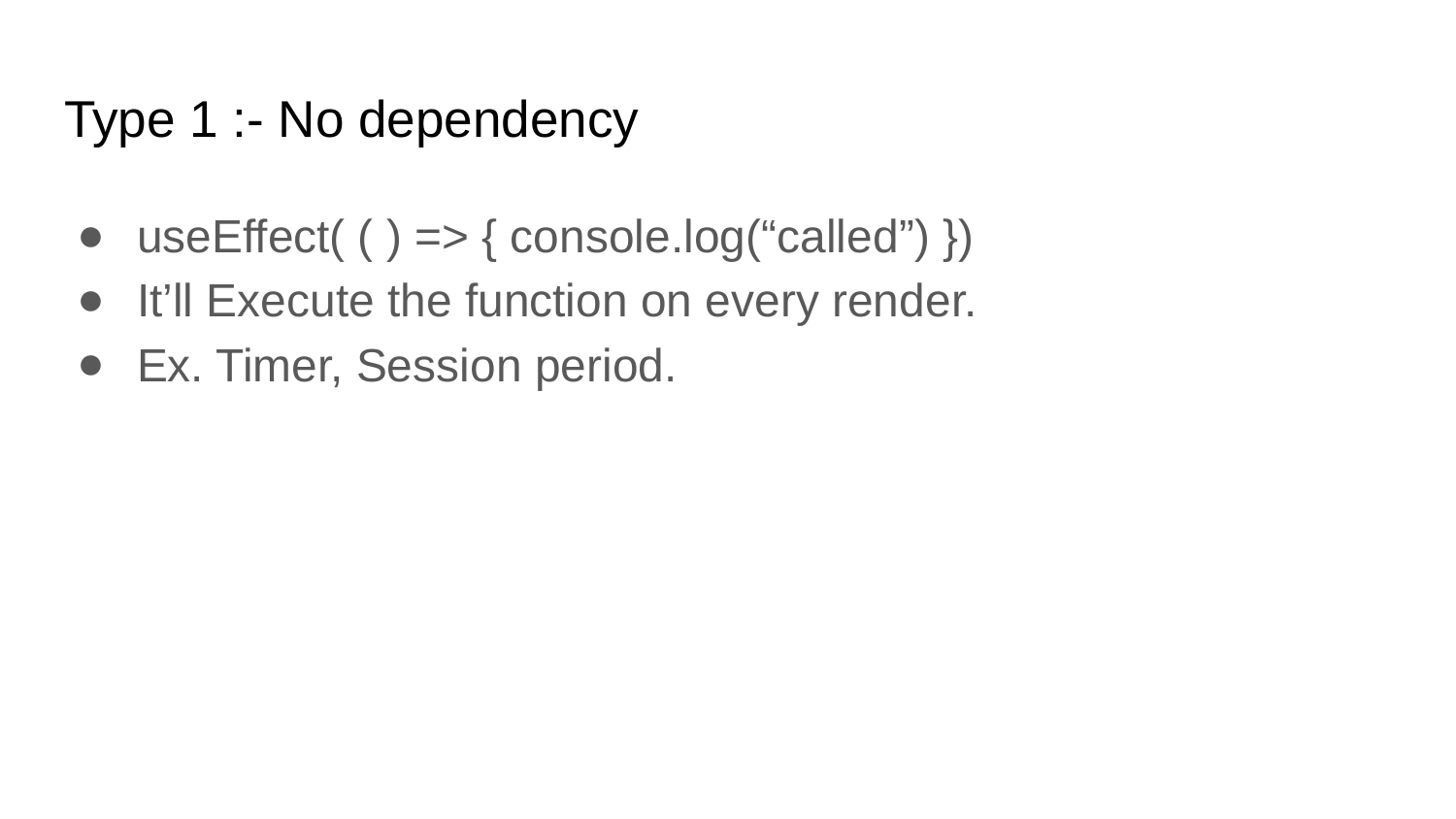

# Type 1 :- No dependency
useEffect( ( ) => { console.log(“called”) })
It’ll Execute the function on every render.
Ex. Timer, Session period.